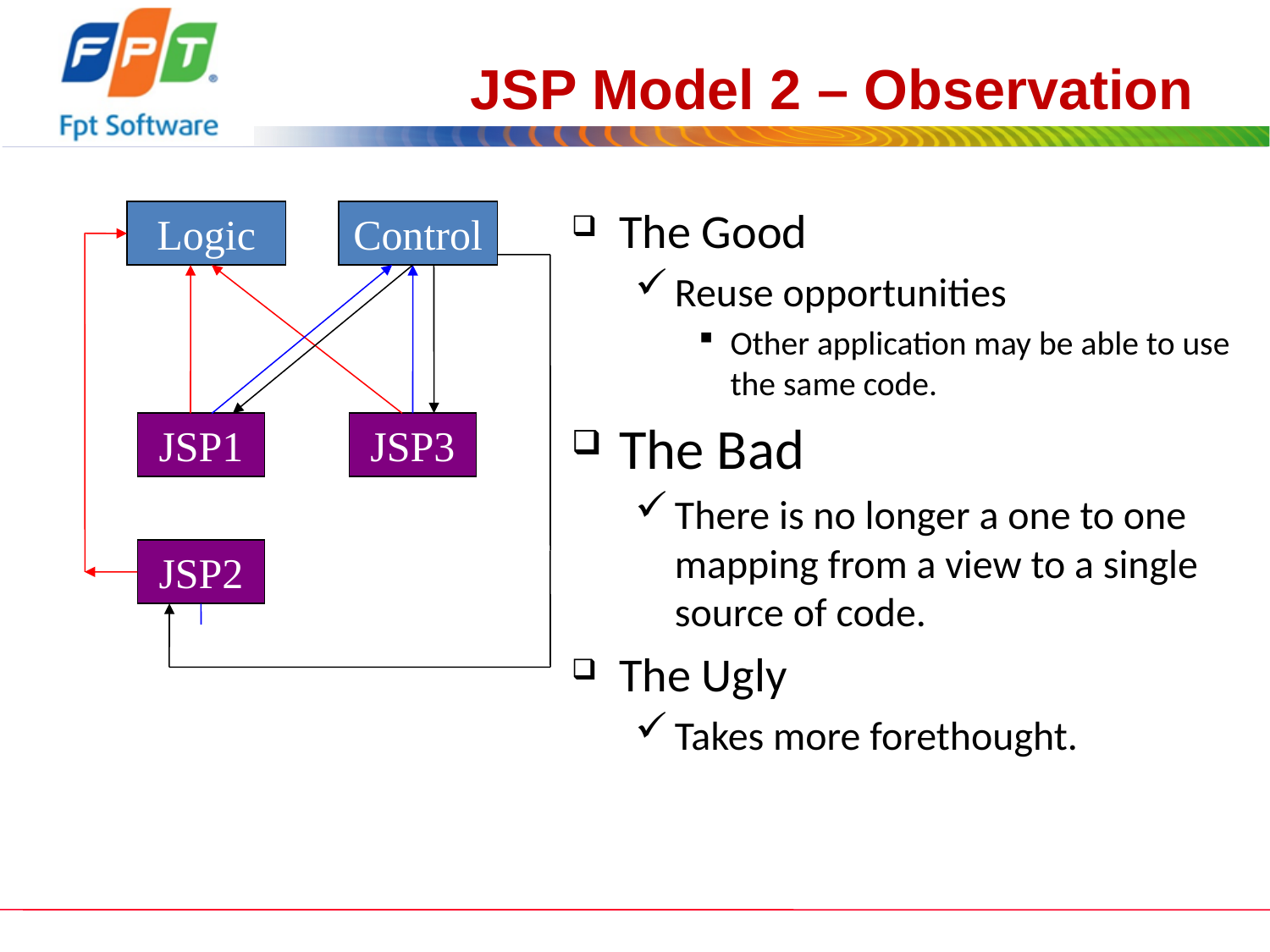

# JSP Model 2 – Observation
The Good
Reuse opportunities
Other application may be able to use the same code.
The Bad
There is no longer a one to one mapping from a view to a single source of code.
The Ugly
Takes more forethought.
Logic
Control

JSP1
JSP3
JSP2